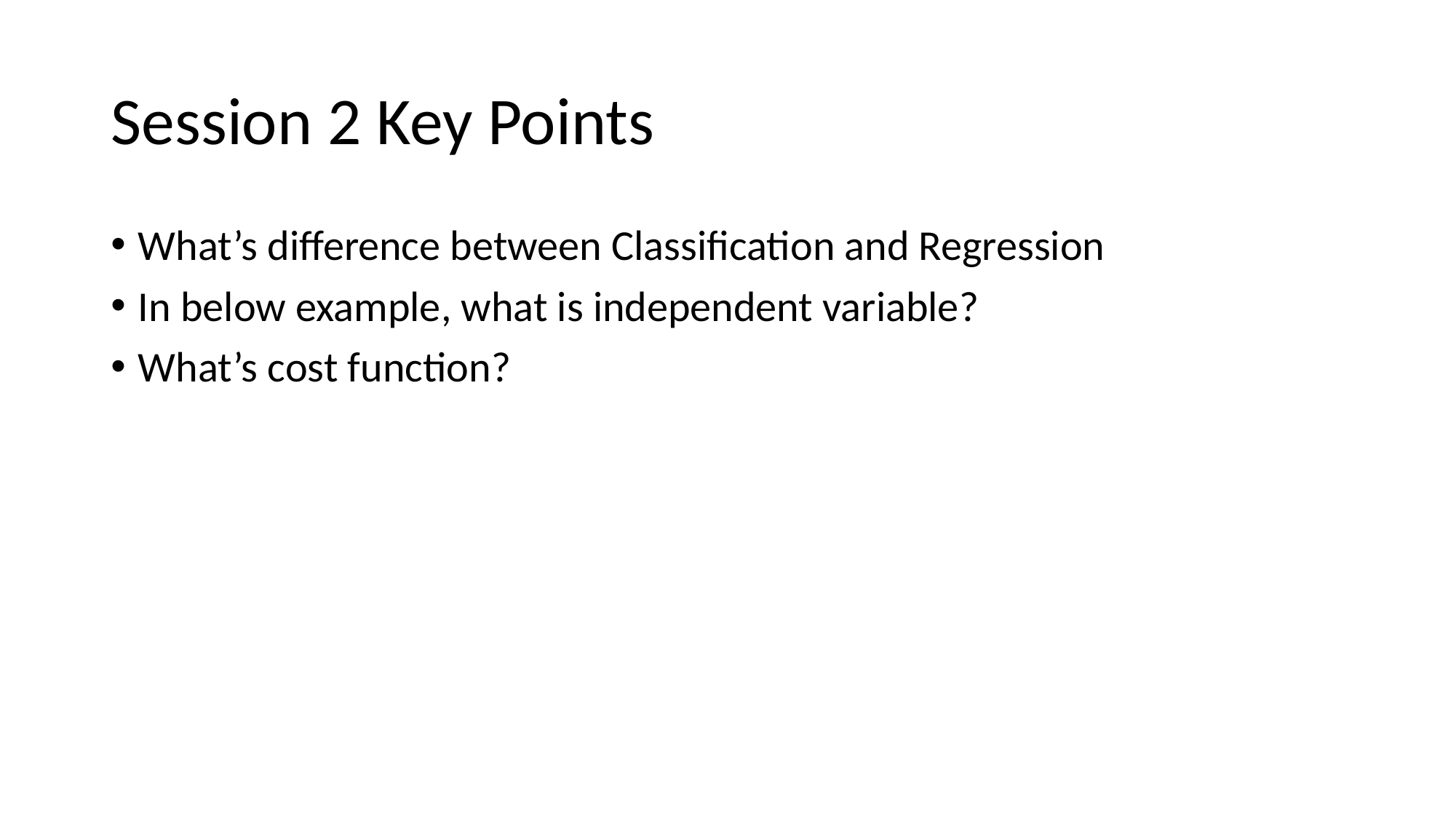

# Session 2 Key Points
What’s difference between Classification and Regression
In below example, what is independent variable?
What’s cost function?